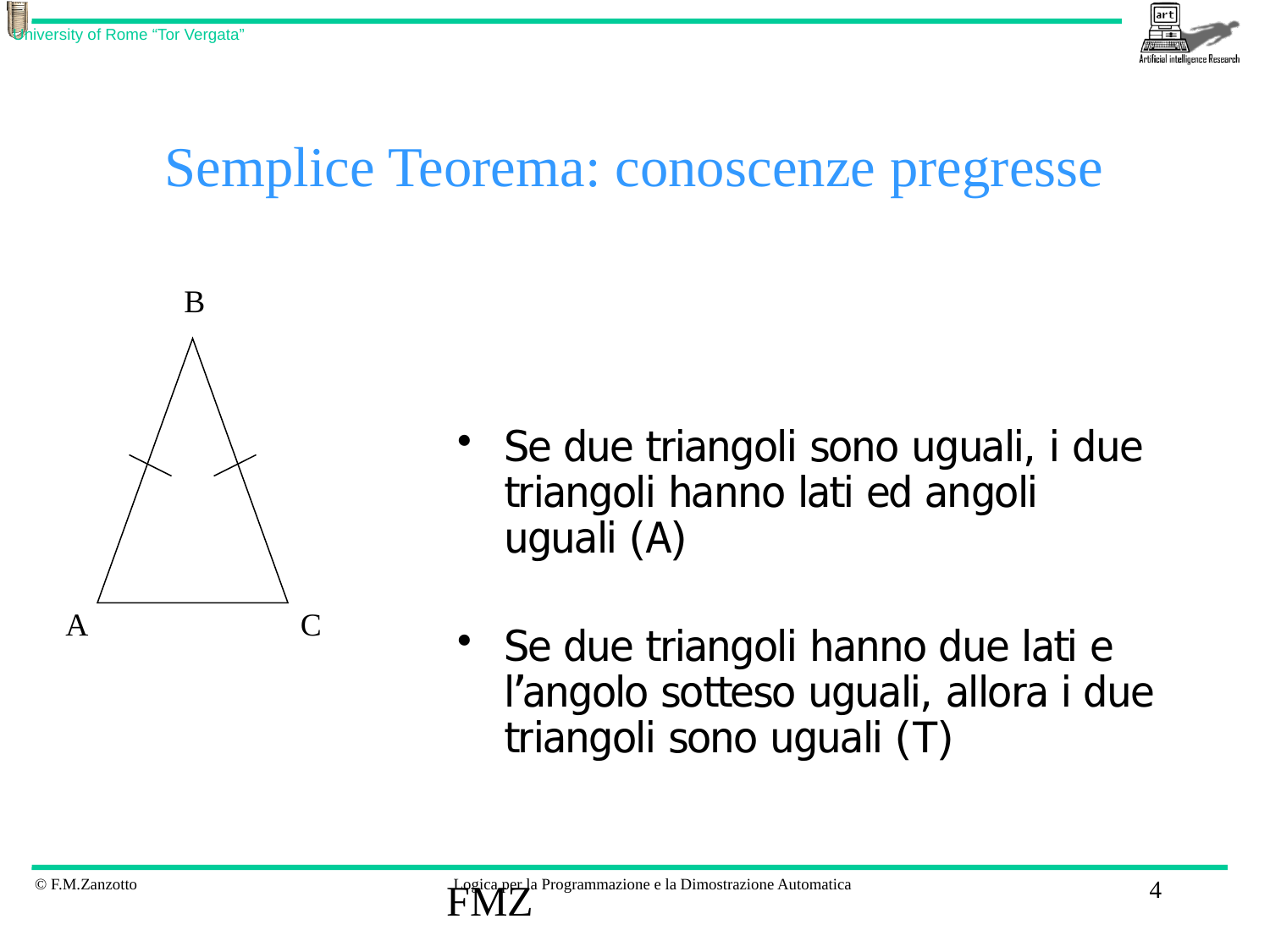

# Semplice Teorema: conoscenze pregresse
B

Se due triangoli sono uguali, i due triangoli hanno lati ed angoli uguali (A)

Se due triangoli hanno due lati e l’angolo sotteso uguali, allora i due triangoli sono uguali (T)

A
C
FMZ
4